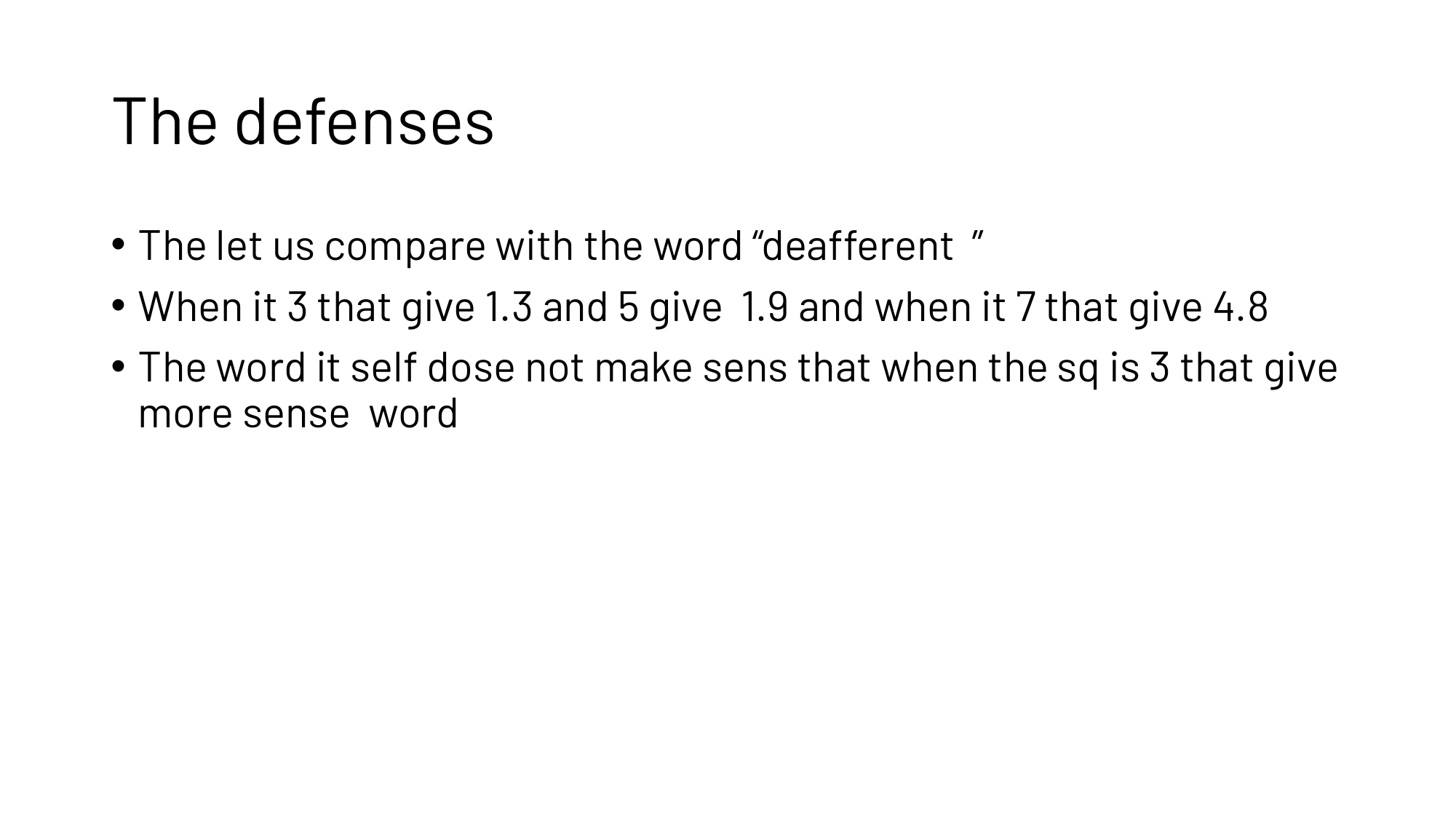

# The defenses
The let us compare with the word “deafferent  ”
When it 3 that give 1.3 and 5 give  1.9 and when it 7 that give 4.8
The word it self dose not make sens that when the sq is 3 that give more sense  word